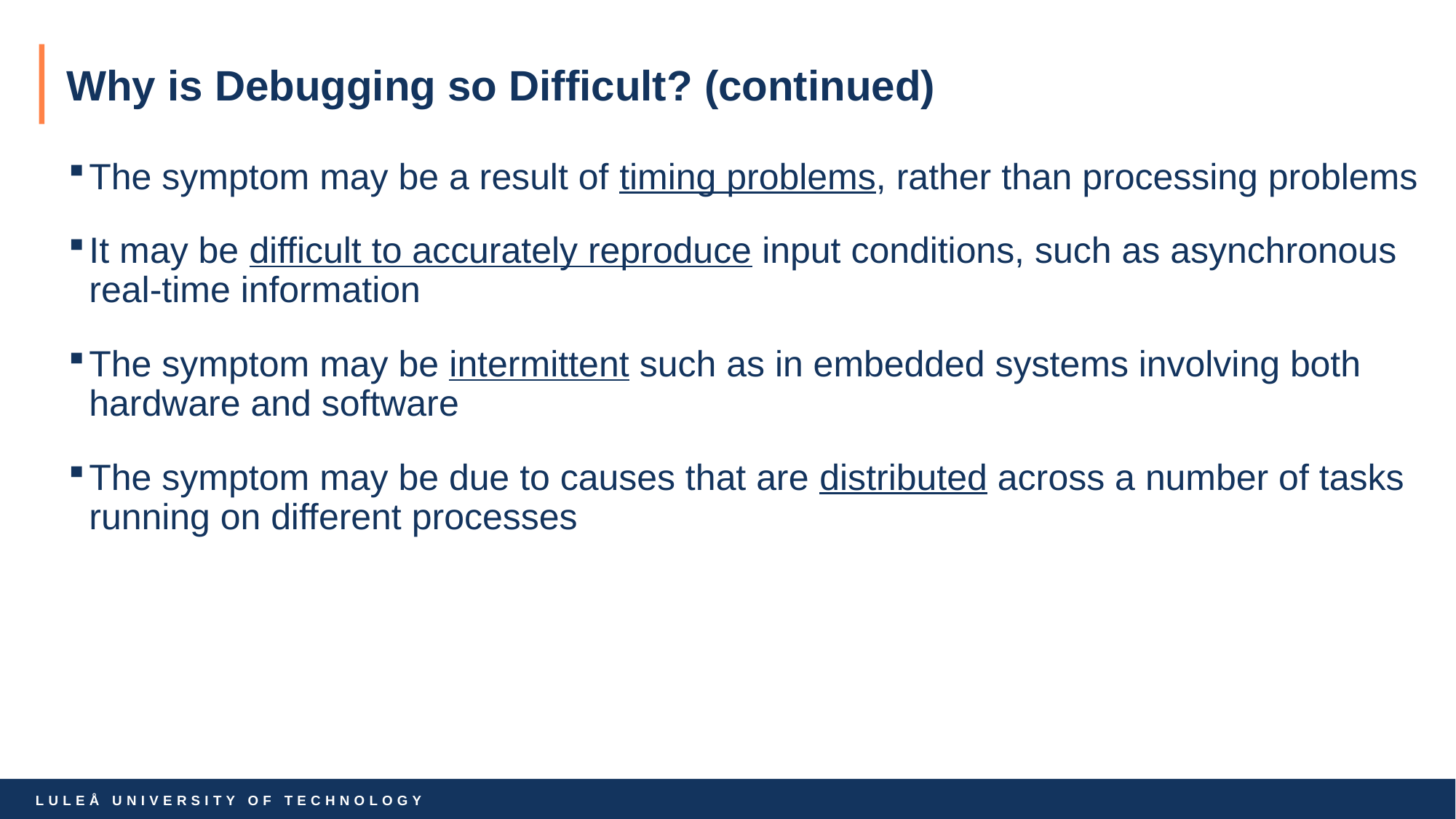

# Why is Debugging so Difficult? (continued)
The symptom may be a result of timing problems, rather than processing problems
It may be difficult to accurately reproduce input conditions, such as asynchronous real-time information
The symptom may be intermittent such as in embedded systems involving both hardware and software
The symptom may be due to causes that are distributed across a number of tasks running on different processes
33